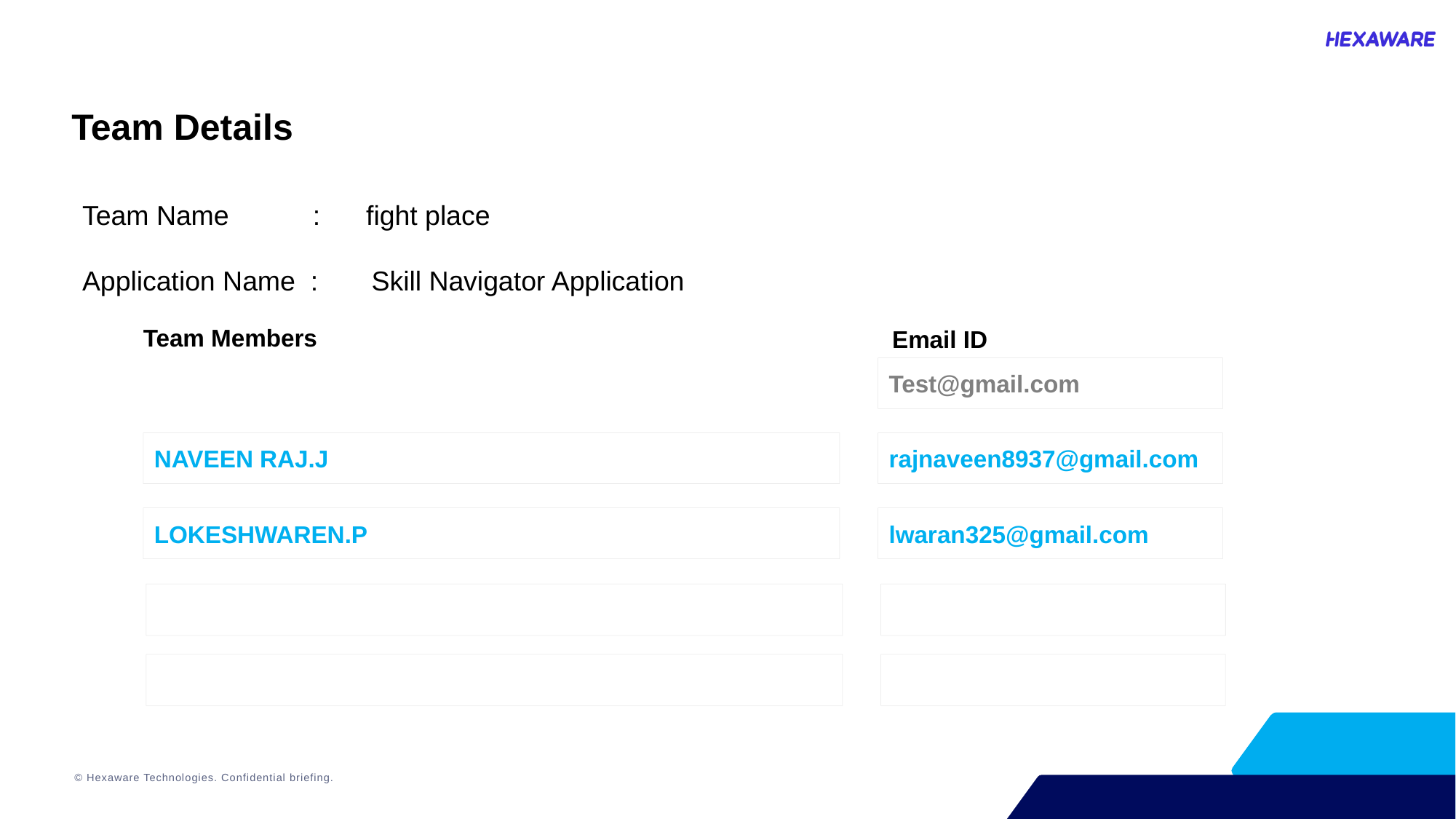

Team Details
Team Name           :      fight place

Application Name  :       Skill Navigator Application
Team Members
Email ID
Test@gmail.com
NAVEEN RAJ.J
rajnaveen8937@gmail.com
LOKESHWAREN.P
lwaran325@gmail.com